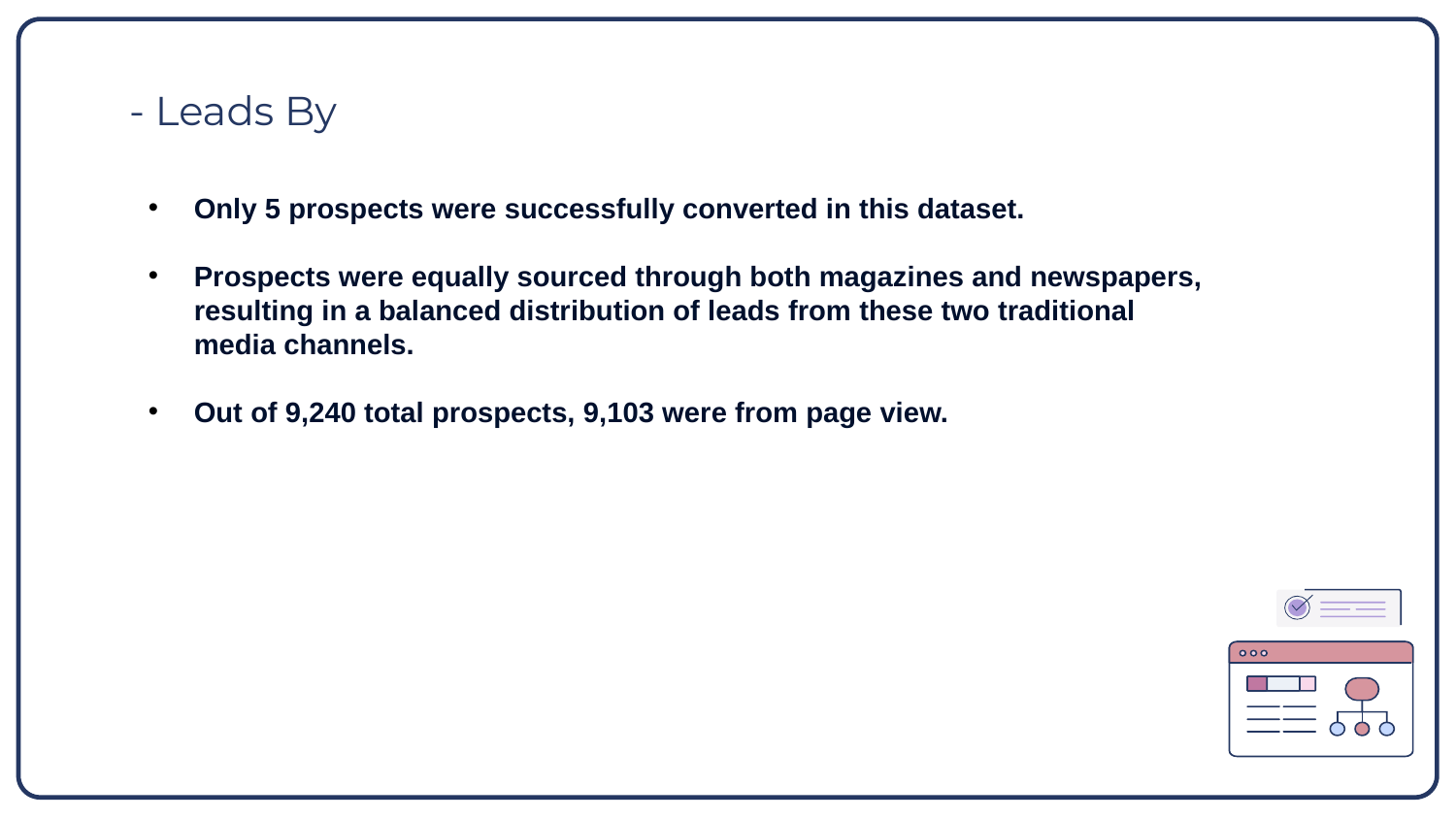

# - Leads By
Only 5 prospects were successfully converted in this dataset.

Prospects were equally sourced through both magazines and newspapers, resulting in a balanced distribution of leads from these two traditional media channels.

Out of 9,240 total prospects, 9,103 were from page view.